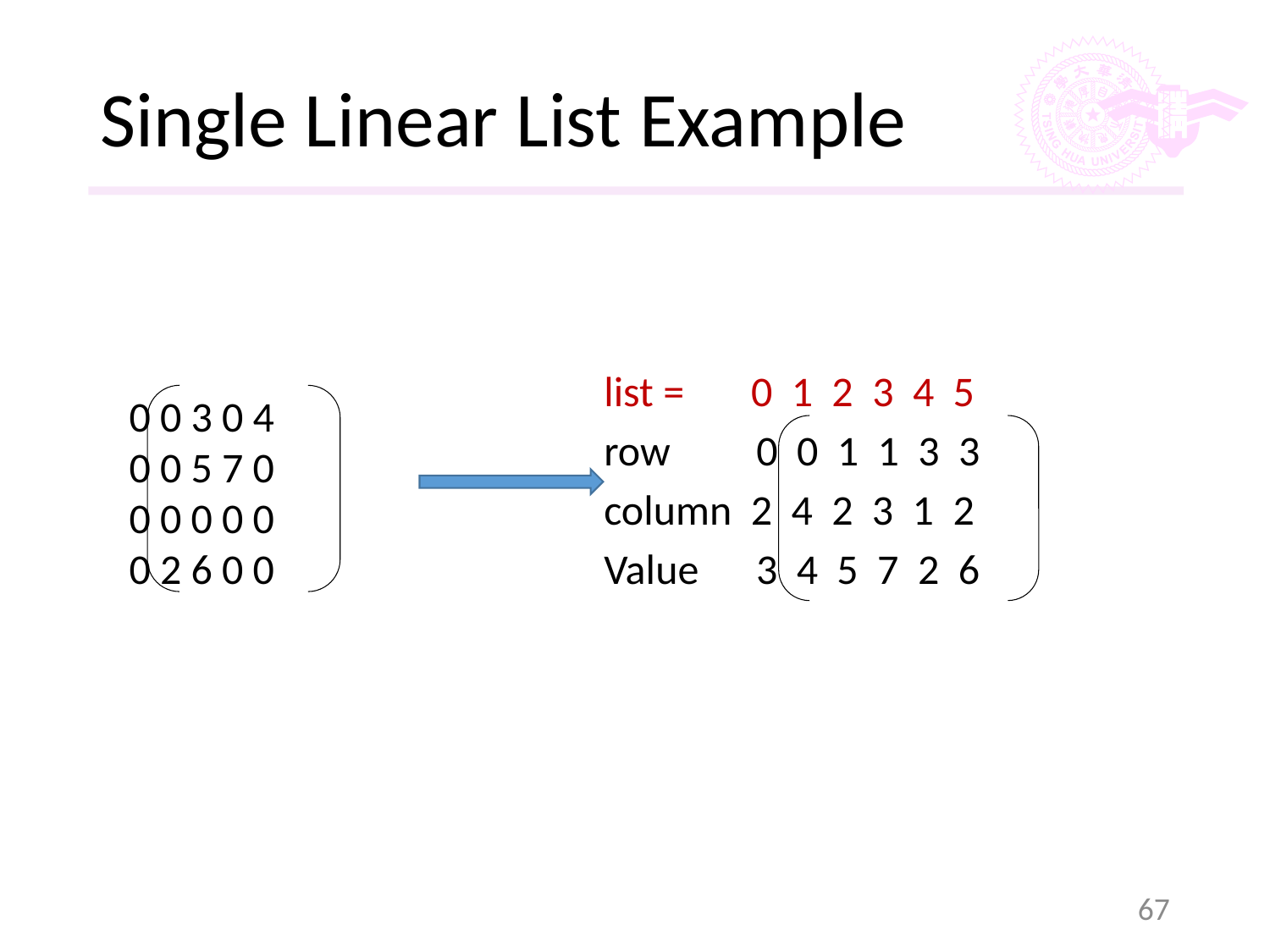

# Single Linear List Example
list =       0  1  2  3  4  5
row         0  0  1  1  3  3
column  2  4  2  3  1  2
Value      3  4  5  7  2  6

0 0 3 0 4
0 0 5 7 0
0 0 0 0 0
0 2 6 0 0

67